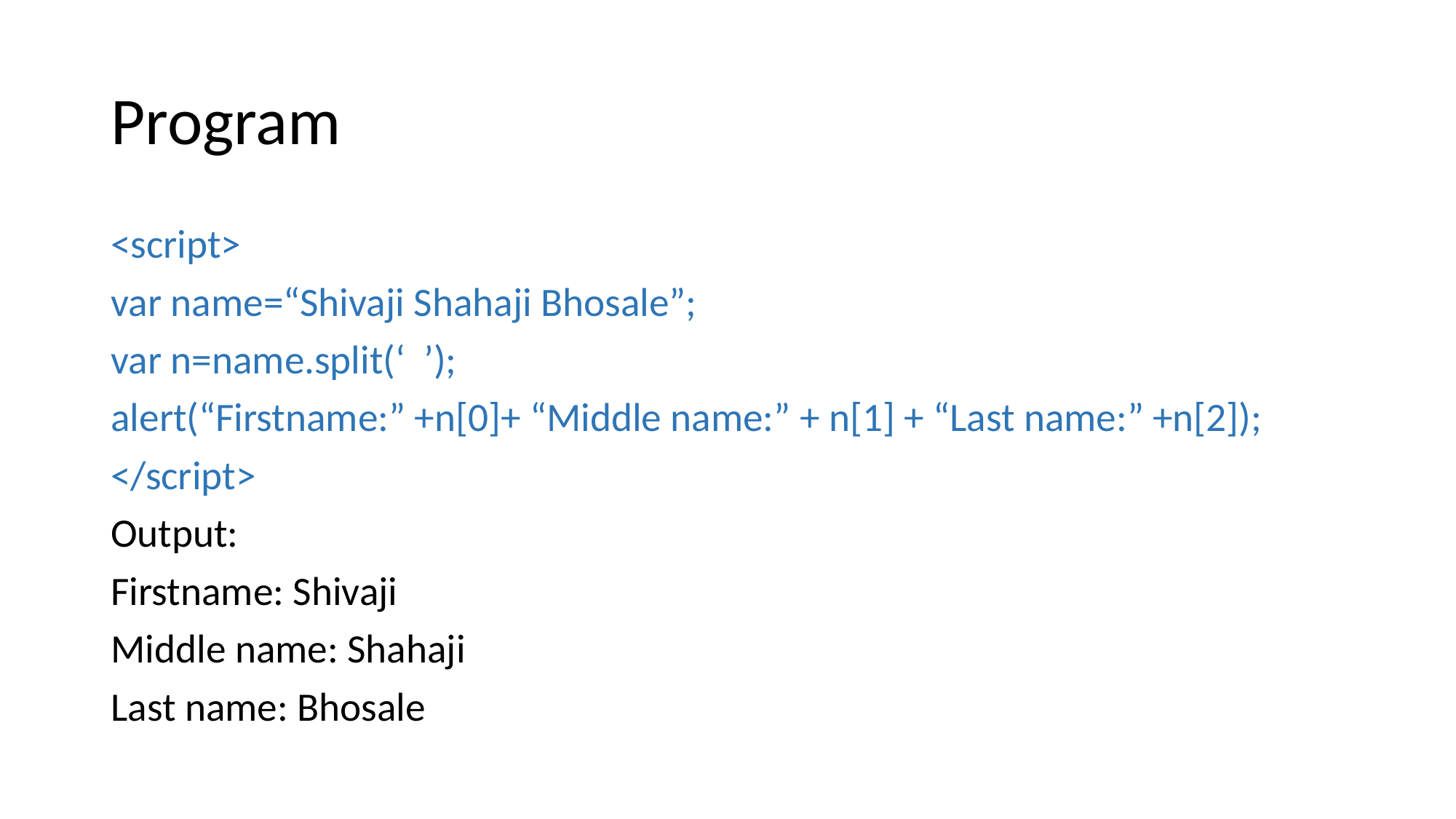

# Program
<script>
var name=“Shivaji Shahaji Bhosale”;
var n=name.split(‘  ’);
alert(“Firstname:” +n[0]+ “Middle name:” + n[1] + “Last name:” +n[2]);
</script>
Output:
Firstname: Shivaji
Middle name: Shahaji
Last name: Bhosale